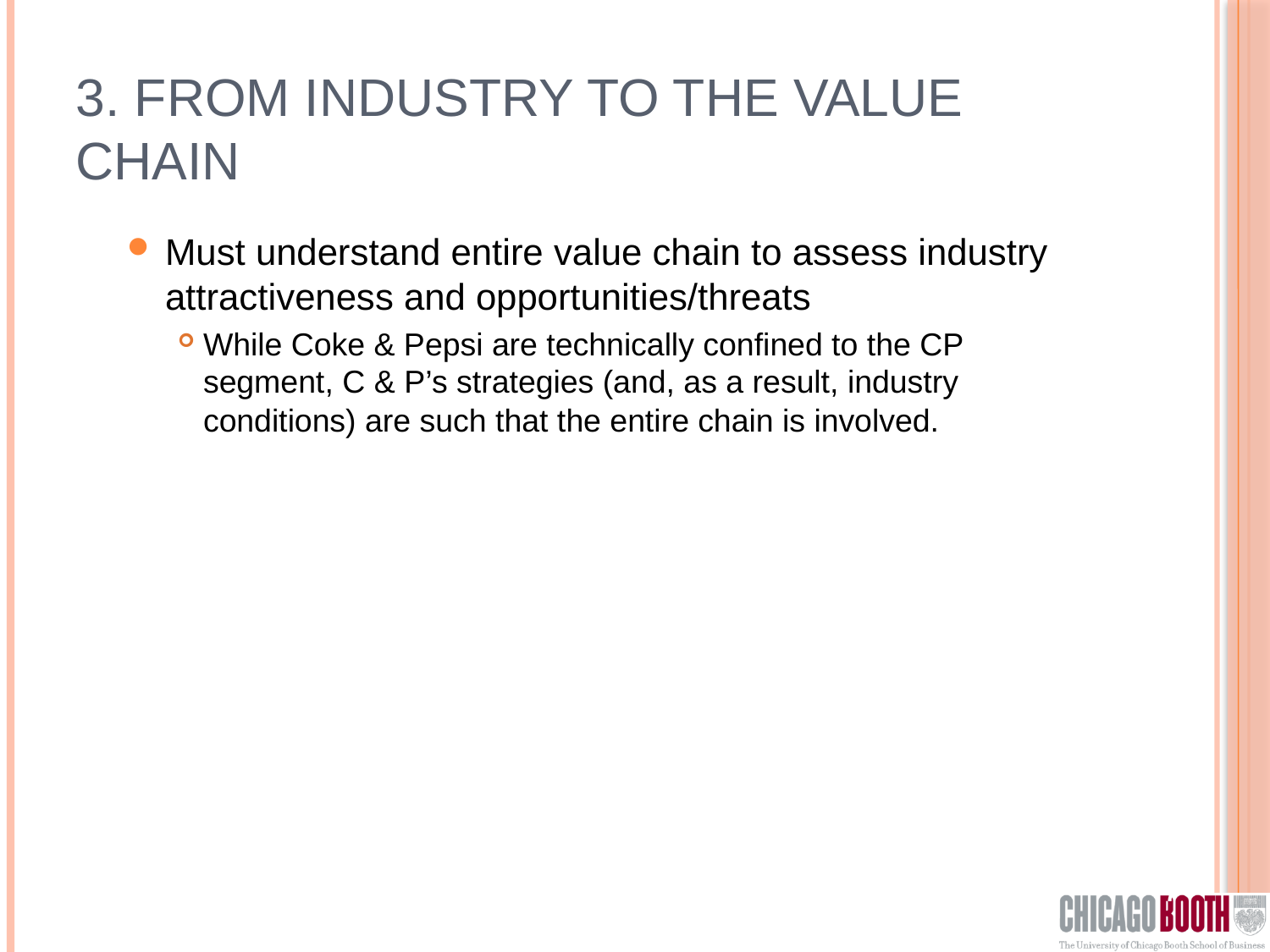

# 3. From Industry to the Value Chain
Must understand entire value chain to assess industry attractiveness and opportunities/threats
While Coke & Pepsi are technically confined to the CP segment, C & P’s strategies (and, as a result, industry conditions) are such that the entire chain is involved.
Garicano/Cola 7